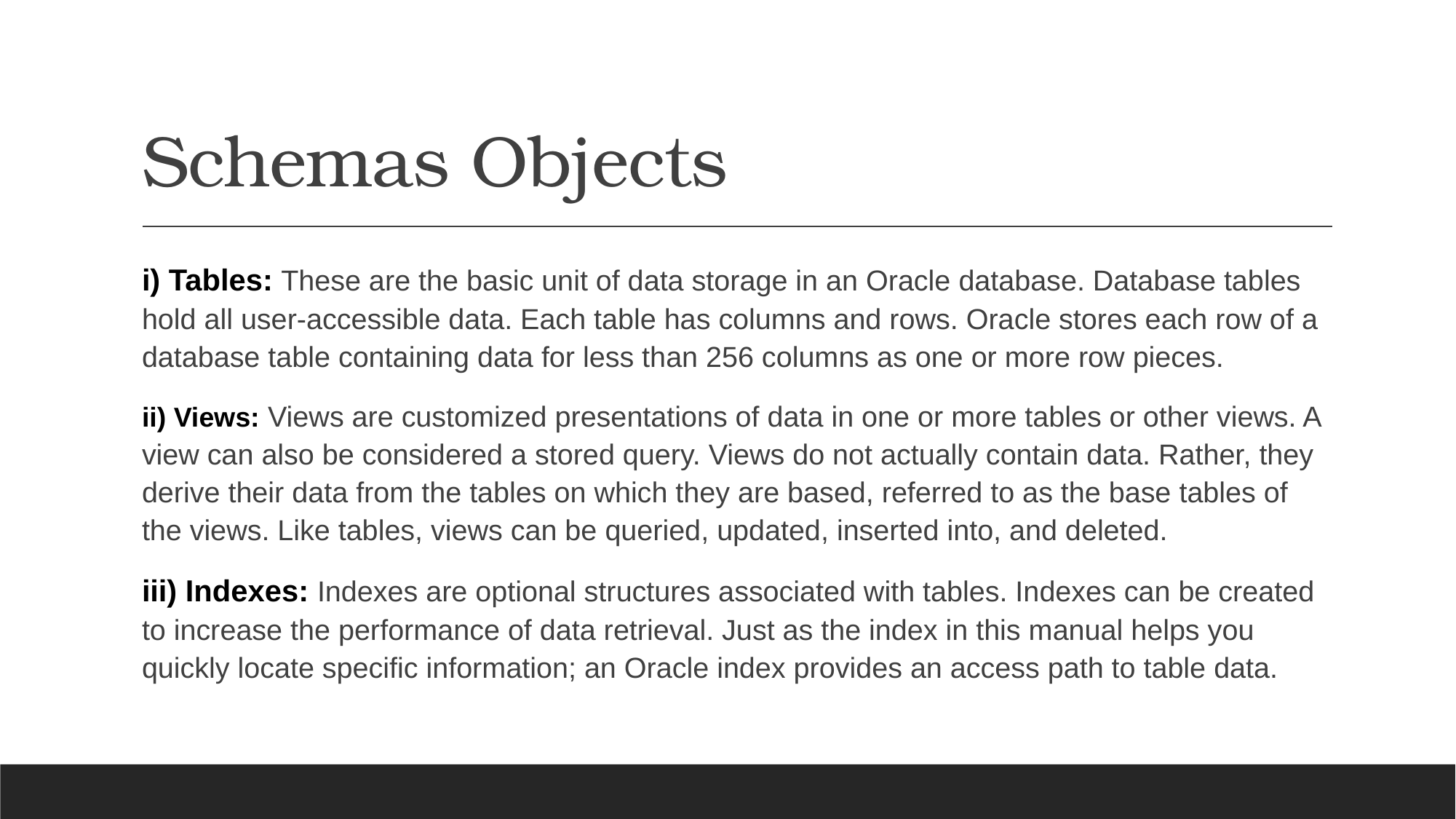

# Schemas Objects
i) Tables: These are the basic unit of data storage in an Oracle database. Database tables hold all user-accessible data. Each table has columns and rows. Oracle stores each row of a database table containing data for less than 256 columns as one or more row pieces.
ii) Views: Views are customized presentations of data in one or more tables or other views. A view can also be considered a stored query. Views do not actually contain data. Rather, they derive their data from the tables on which they are based, referred to as the base tables of the views. Like tables, views can be queried, updated, inserted into, and deleted.
iii) Indexes: Indexes are optional structures associated with tables. Indexes can be created to increase the performance of data retrieval. Just as the index in this manual helps you quickly locate specific information; an Oracle index provides an access path to table data.